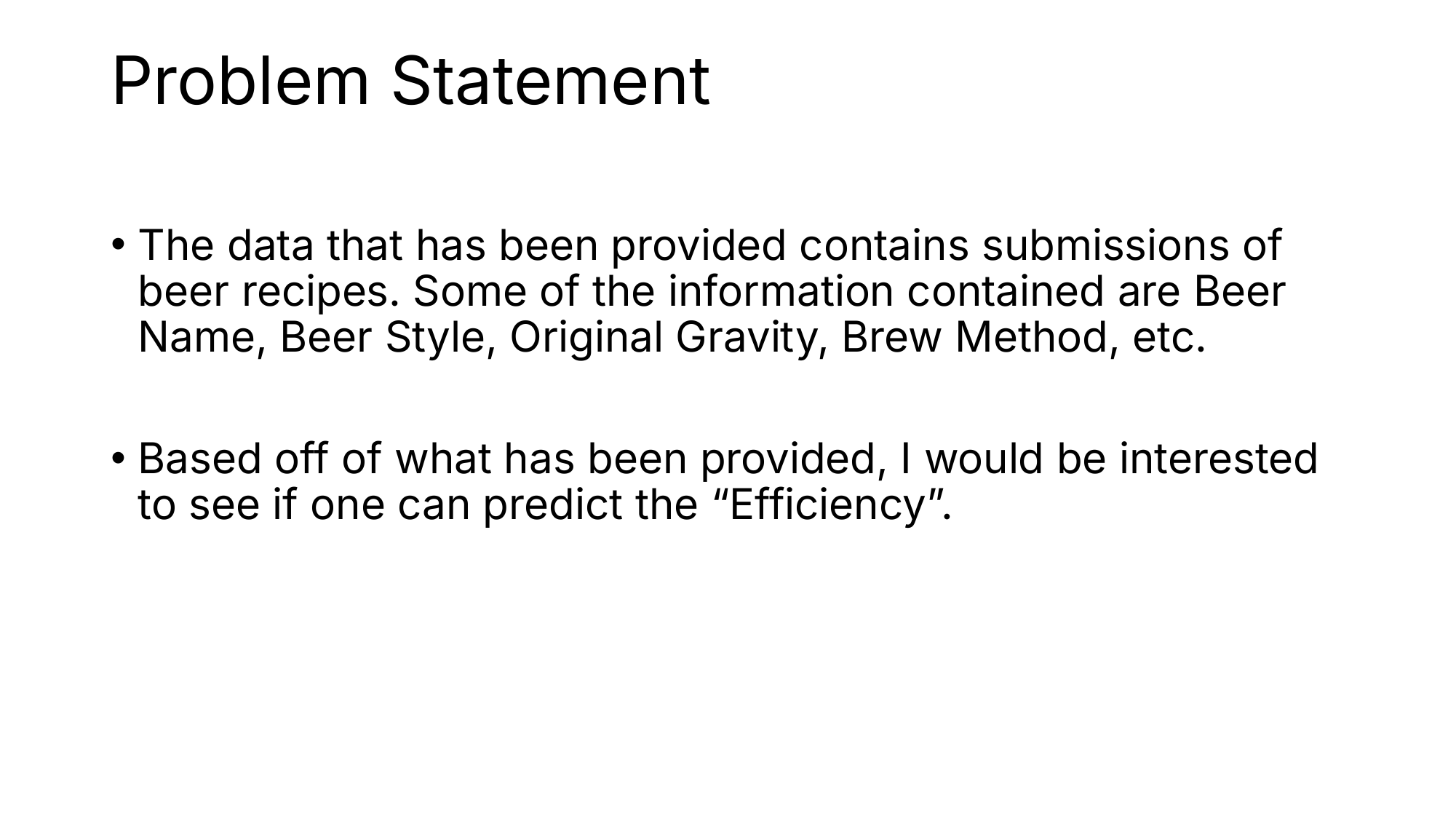

# Problem Statement
The data that has been provided contains submissions of beer recipes. Some of the information contained are Beer Name, Beer Style, Original Gravity, Brew Method, etc.

Based off of what has been provided, I would be interested to see if one can predict the “Efficiency”.